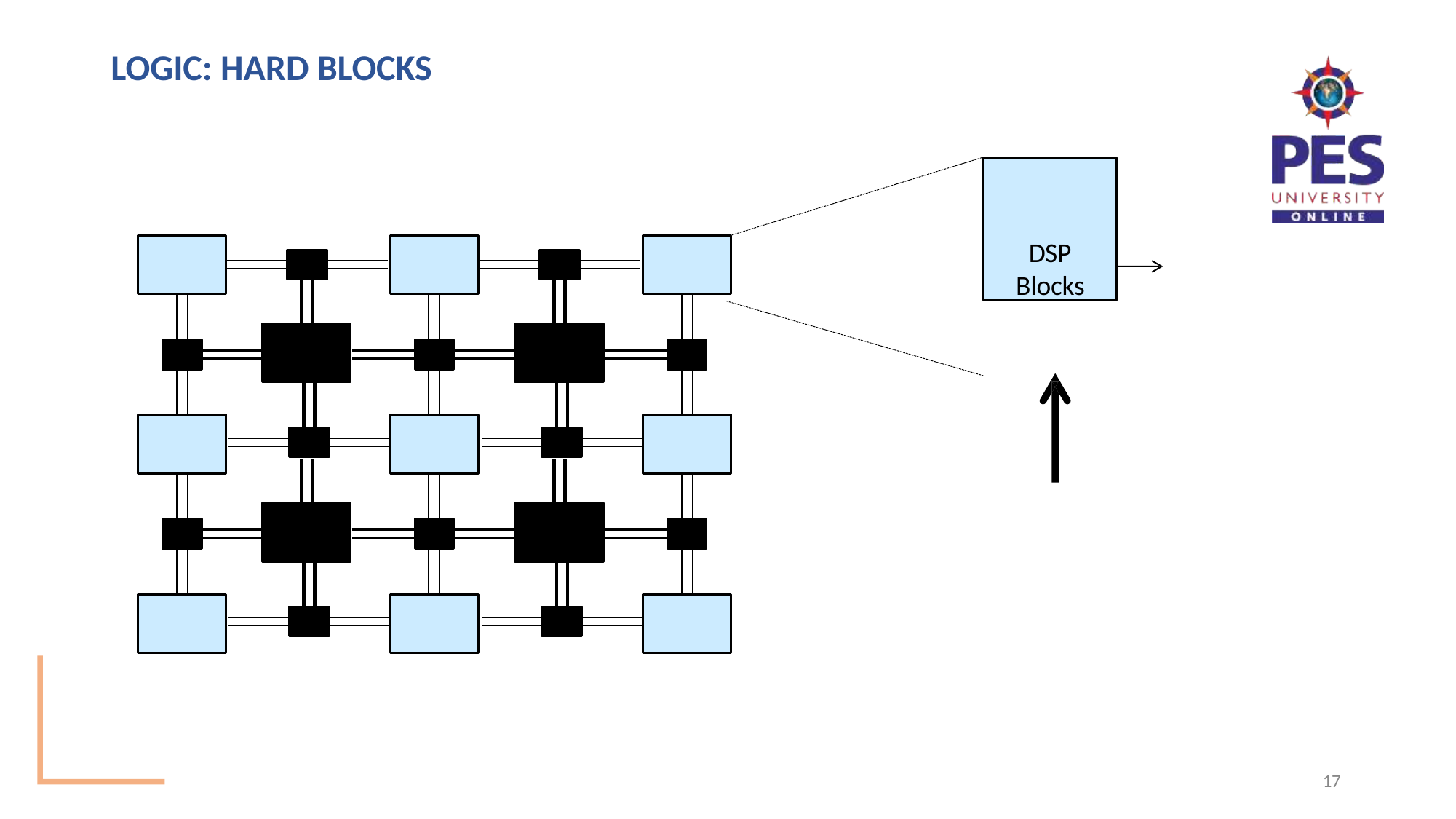

# LOGIC: HARD BLOCKS

DSP
Blocks

17